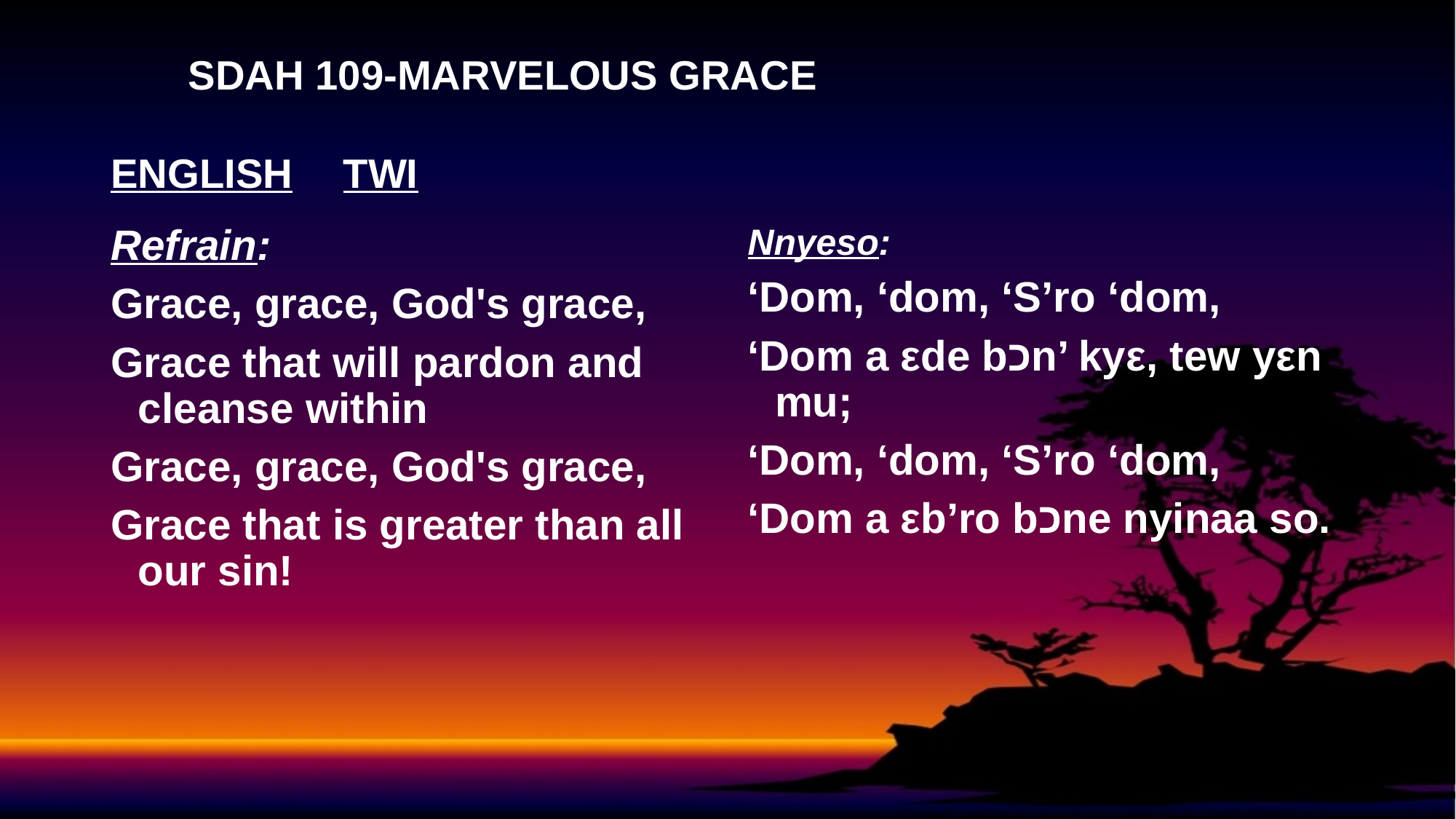

# SDAH 109-MARVELOUS GRACE ENGLISH								TWI
Refrain:
Grace, grace, God's grace,
Grace that will pardon and cleanse within
Grace, grace, God's grace,
Grace that is greater than all our sin!
Nnyeso:
‘Dom, ‘dom, ‘S’ro ‘dom,
‘Dom a εde bכn’ kyε, tew yεn mu;
‘Dom, ‘dom, ‘S’ro ‘dom,
‘Dom a εb’ro bכne nyinaa so.